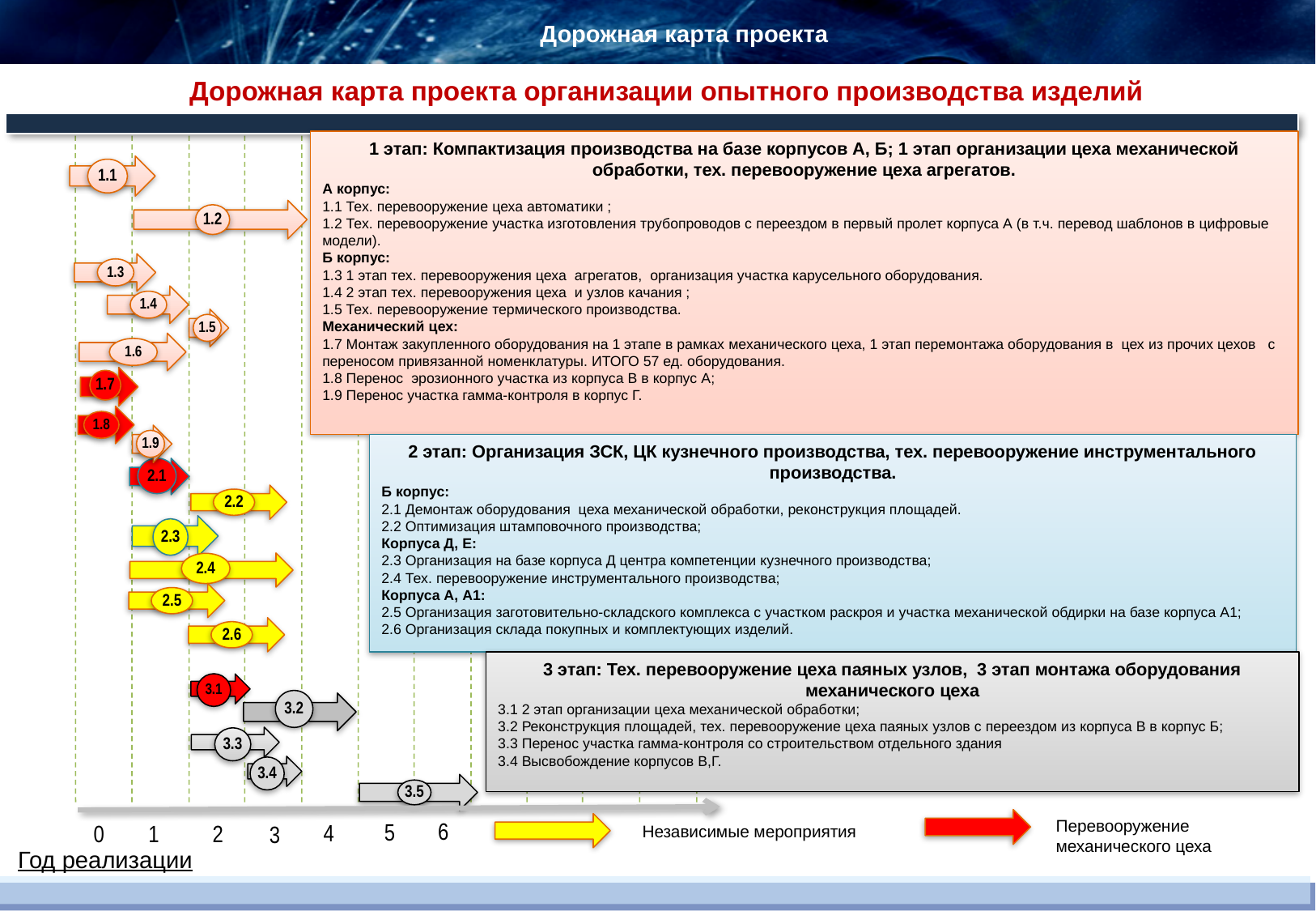

Дорожная карта проекта
# Дорожная карта проекта организации опытного производства изделий

1 этап: Компактизация производства на базе корпусов А, Б; 1 этап организации цеха механической обработки, тех. перевооружение цеха агрегатов.
А корпус:
1.1 Тех. перевооружение цеха автоматики ;
1.2 Тех. перевооружение участка изготовления трубопроводов с переездом в первый пролет корпуса А (в т.ч. перевод шаблонов в цифровые модели).
Б корпус:
1.3 1 этап тех. перевооружения цеха  агрегатов,  организация участка карусельного оборудования.
1.4 2 этап тех. перевооружения цеха  и узлов качания ;
1.5 Тех. перевооружение термического производства.
Механический цех:
1.7 Монтаж закупленного оборудования на 1 этапе в рамках механического цеха, 1 этап перемонтажа оборудования в  цех из прочих цехов   с переносом привязанной номенклатуры. ИТОГО 57 ед. оборудования.
1.8 Перенос  эрозионного участка из корпуса В в корпус А;
1.9 Перенос участка гамма-контроля в корпус Г.

1.1

1.2

1.3

1.4

1.5

1.6

1.7

1.8

1.9
2 этап: Организация ЗСК, ЦК кузнечного производства, тех. перевооружение инструментального производства.
Б корпус:
2.1 Демонтаж оборудования  цеха механической обработки, реконструкция площадей.
2.2 Оптимизация штамповочного производства;
Корпуса Д, Е:
2.3 Организация на базе корпуса Д центра компетенции кузнечного производства;
2.4 Тех. перевооружение инструментального производства;
Корпуса А, А1:
2.5 Организация заготовительно-складского комплекса с участком раскроя и участка механической обдирки на базе корпуса А1;
2.6 Организация склада покупных и комплектующих изделий.

2.1

2.2

2.3

2.4

2.5

2.6
3 этап: Тех. перевооружение цеха паяных узлов,  3 этап монтажа оборудования механического цеха
3.1 2 этап организации цеха механической обработки;
3.2 Реконструкция площадей, тех. перевооружение цеха паяных узлов с переездом из корпуса В в корпус Б;
3.3 Перенос участка гамма-контроля со строительством отдельного здания
3.4 Высвобождение корпусов В,Г.
3.1

3.2

3.3

3.4

3.5

Перевооружение
механического цеха

Независимые мероприятия
6
5
4
0
2
1
3
Год реализации